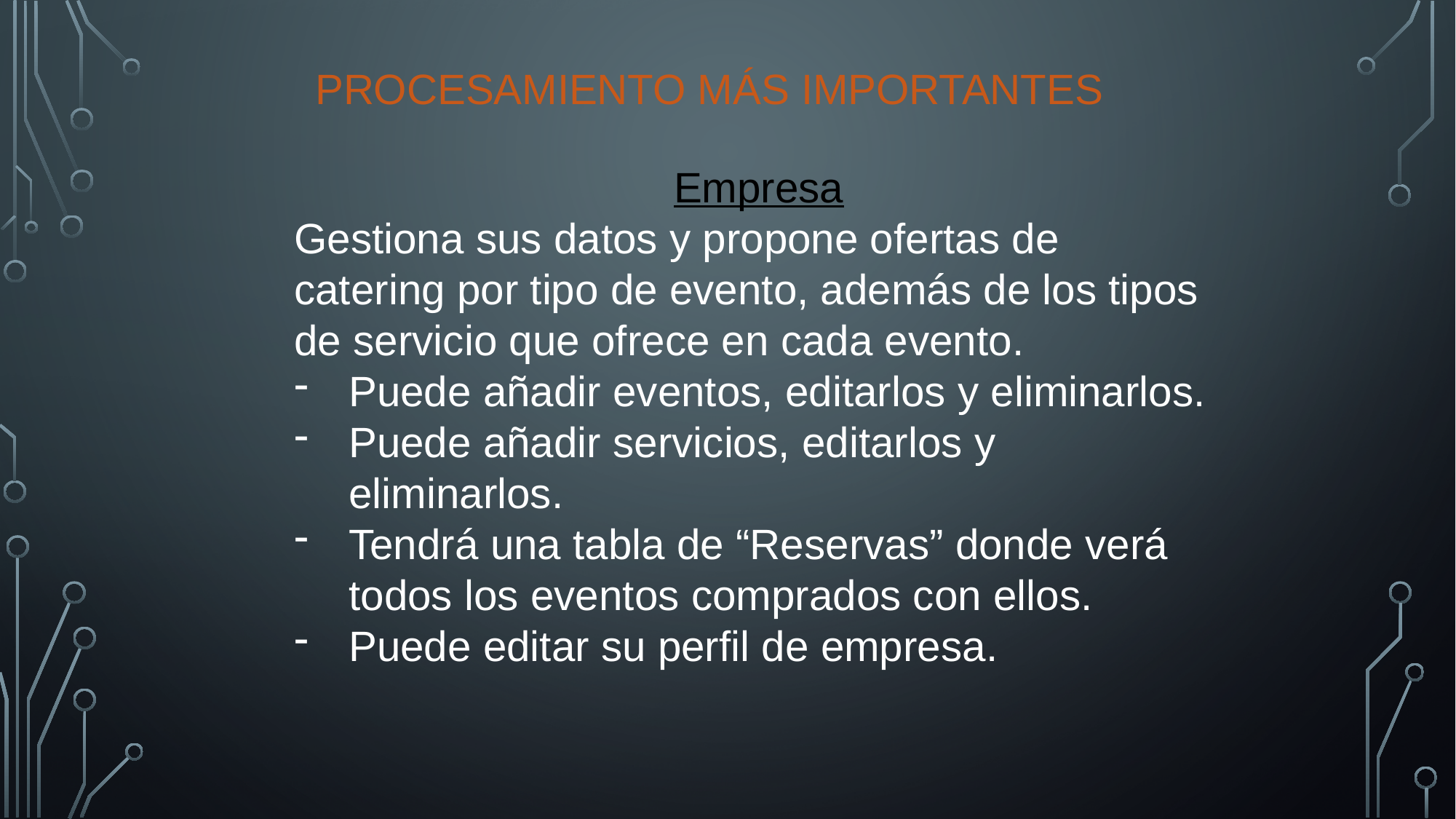

Procesamiento más importantes
Empresa
Gestiona sus datos y propone ofertas de catering por tipo de evento, además de los tipos de servicio que ofrece en cada evento.
Puede añadir eventos, editarlos y eliminarlos.
Puede añadir servicios, editarlos y eliminarlos.
Tendrá una tabla de “Reservas” donde verá todos los eventos comprados con ellos.
Puede editar su perfil de empresa.